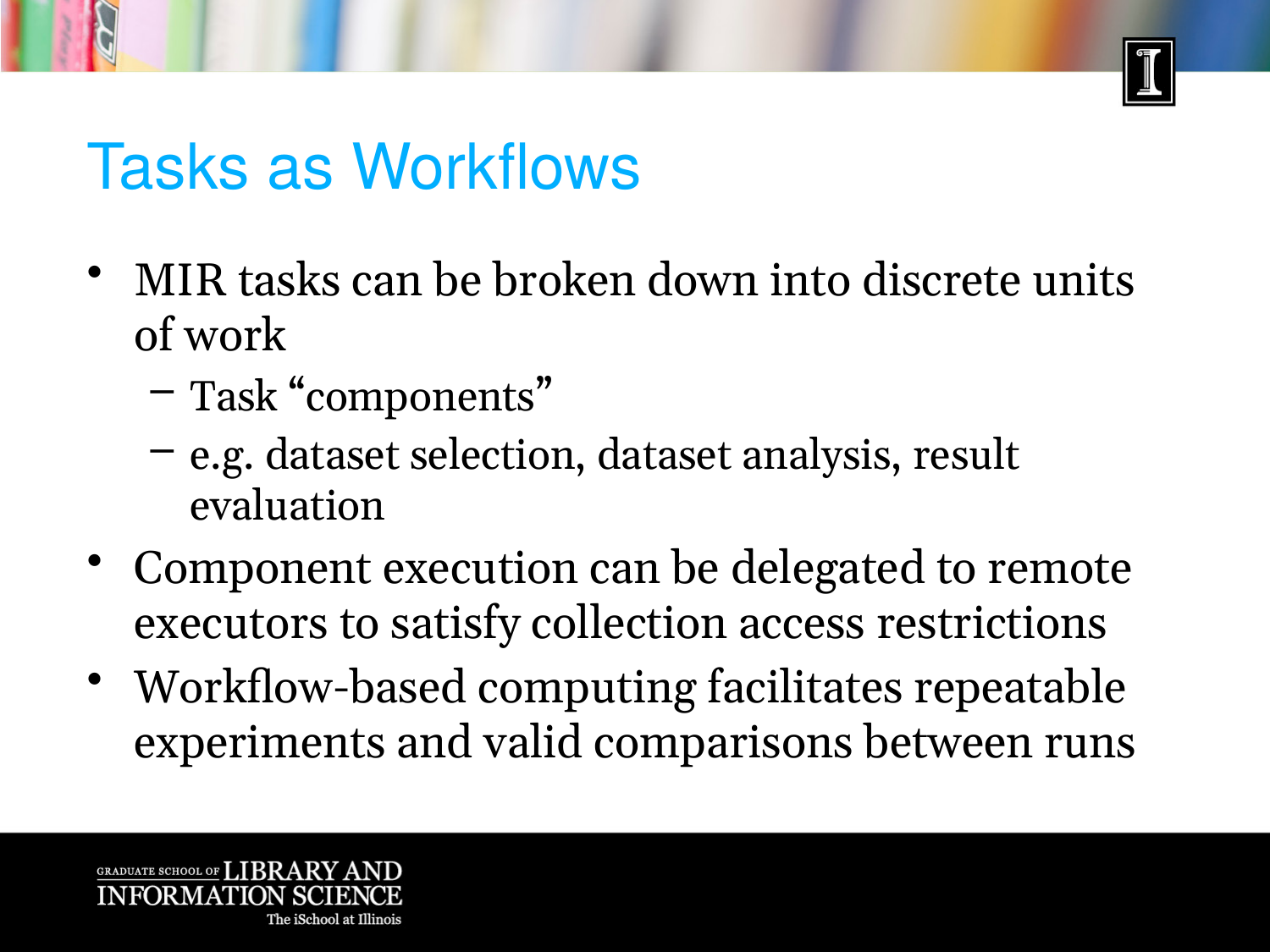

# Tasks as Workflows
MIR tasks can be broken down into discrete units of work
Task “components”
e.g. dataset selection, dataset analysis, result evaluation
Component execution can be delegated to remote executors to satisfy collection access restrictions
Workflow-based computing facilitates repeatable experiments and valid comparisons between runs

15